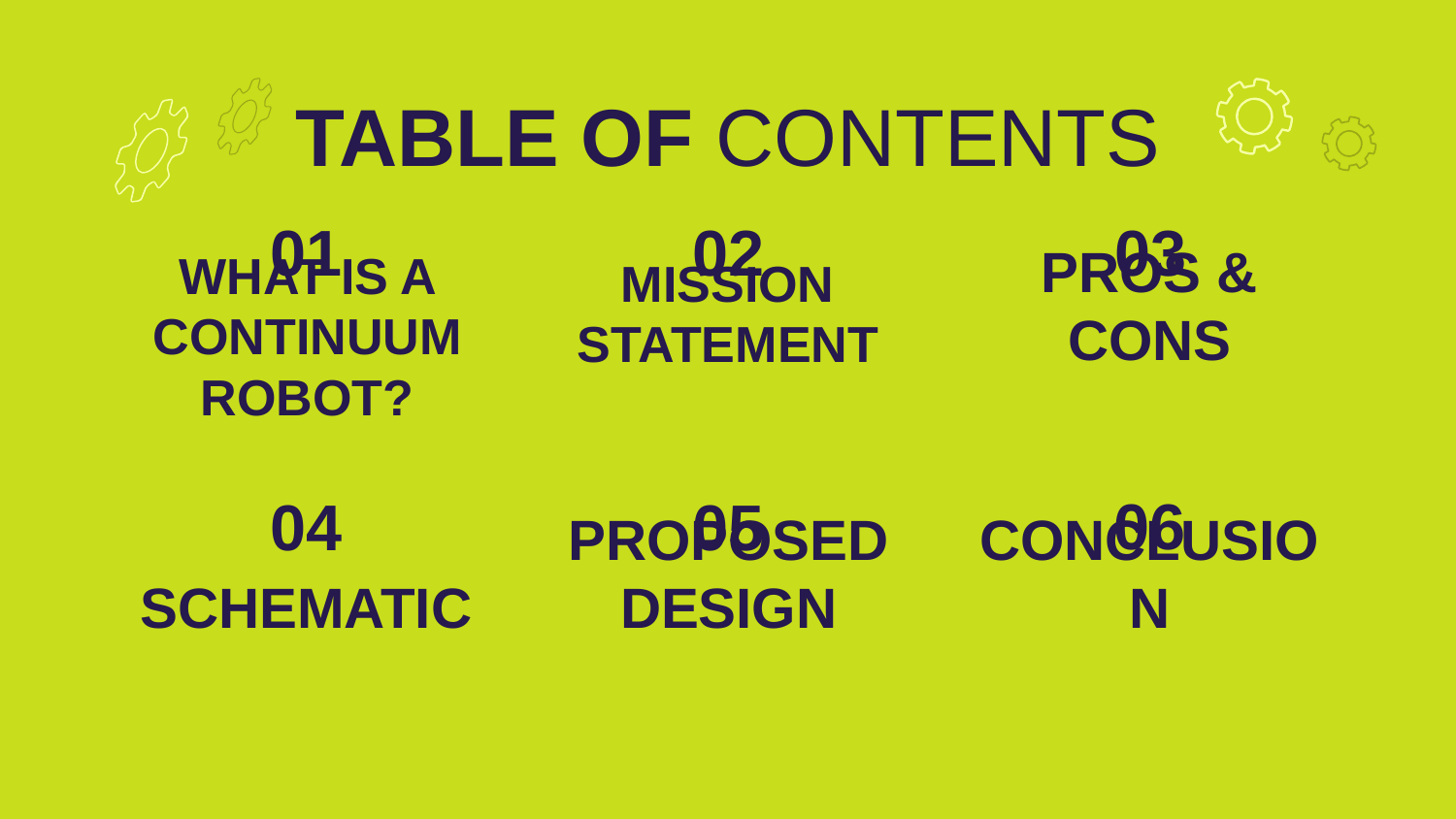

TABLE OF CONTENTS

# 01
02
03
PROS & CONS
MISSION STATEMENT
WHAT IS A CONTINUUM ROBOT?
06
04
05
SCHEMATIC
PROPOSED DESIGN
CONCLUSION